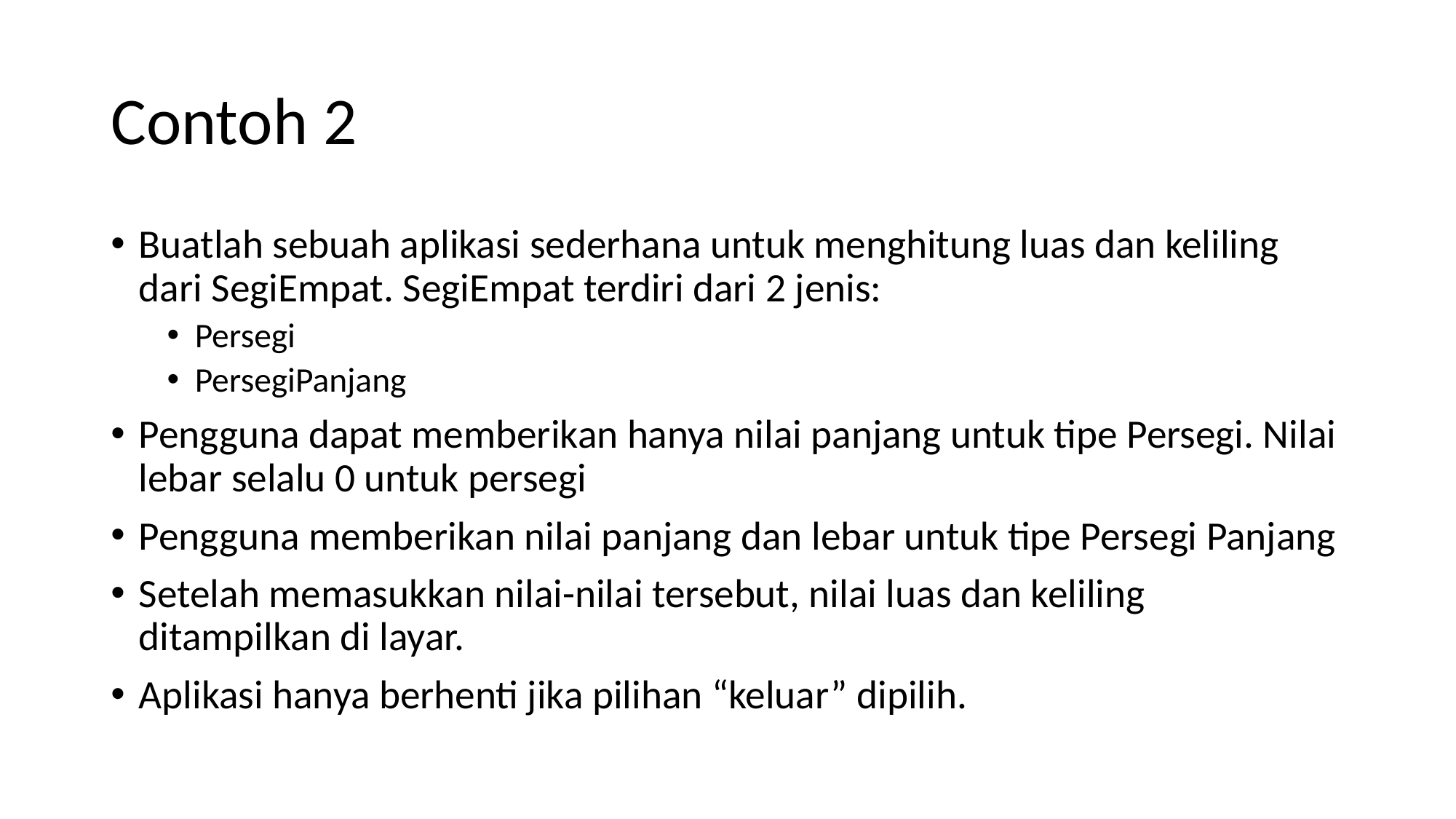

# Contoh 2
Buatlah sebuah aplikasi sederhana untuk menghitung luas dan keliling dari SegiEmpat. SegiEmpat terdiri dari 2 jenis:
Persegi
PersegiPanjang
Pengguna dapat memberikan hanya nilai panjang untuk tipe Persegi. Nilai lebar selalu 0 untuk persegi
Pengguna memberikan nilai panjang dan lebar untuk tipe Persegi Panjang
Setelah memasukkan nilai-nilai tersebut, nilai luas dan keliling ditampilkan di layar.
Aplikasi hanya berhenti jika pilihan “keluar” dipilih.